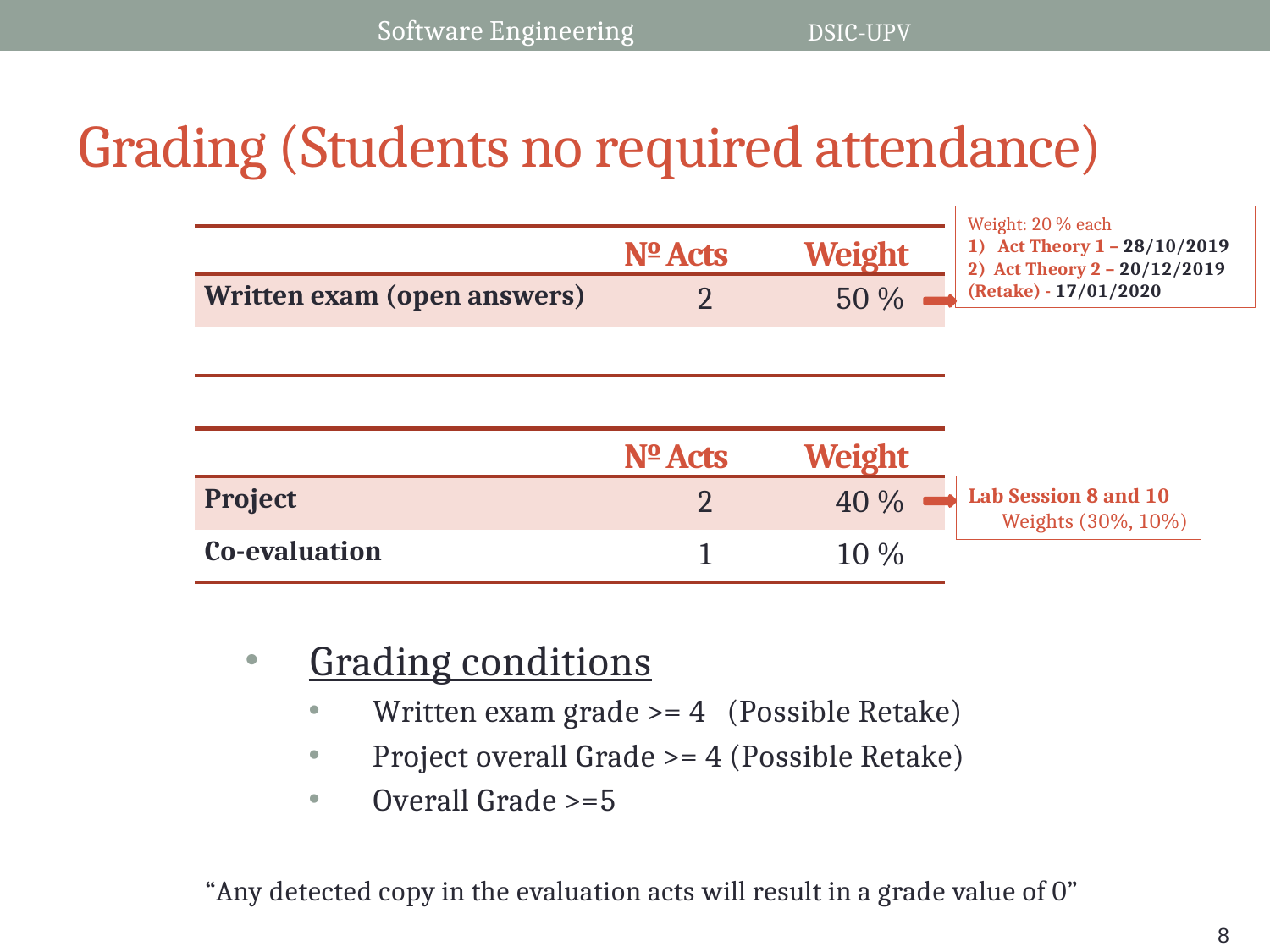

Software Engineering
DSIC-UPV
# Grading (Students no required attendance)
Weight: 20 % each
1)   Act Theory 1 – 28/10/2019
2)  Act Theory 2 – 20/12/2019
(Retake) - 17/01/2020
|  | Nº Acts | Weight |
| --- | --- | --- |
| Written exam (open answers) | 2 | 50 % |
|  |  |  |

|  | Nº Acts | Weight |
| --- | --- | --- |
| Project | 2 | 40 % |
| Co-evaluation | 1 | 10 % |
Lab Session 8 and 10
       Weights (30%, 10%)

Grading conditions
Written exam grade >= 4   (Possible Retake)
Project overall Grade >= 4 (Possible Retake)
Overall Grade >=5

“Any detected copy in the evaluation acts will result in a grade value of 0”
8